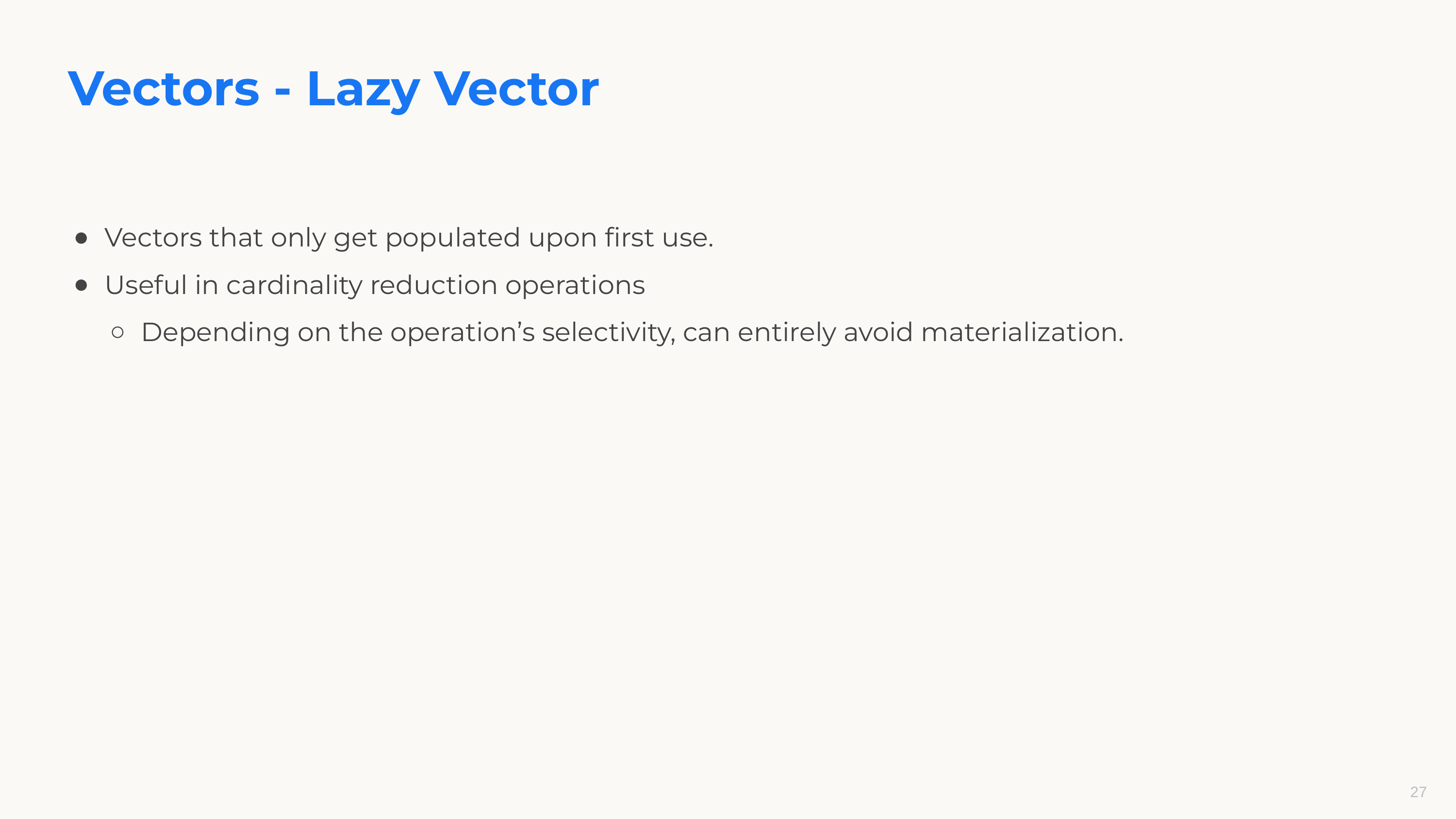

# Vectors - Lazy Vector
Vectors that only get populated upon first use.
Useful in cardinality reduction operations
Depending on the operation’s selectivity, can entirely avoid materialization.

27